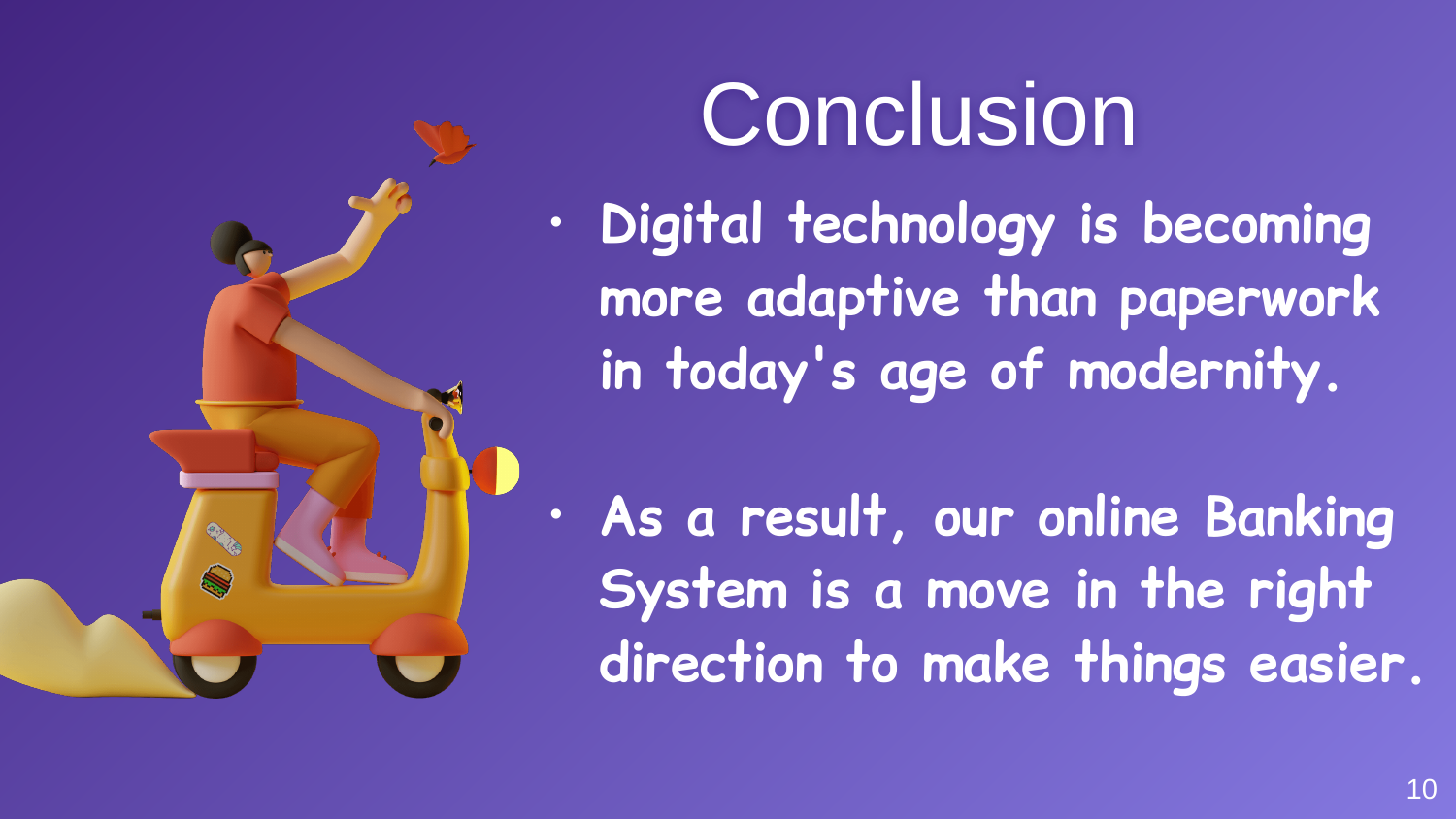

Conclusion
Digital technology is becoming more adaptive than paperwork in today's age of modernity.

As a result, our online Banking System is a move in the right direction to make things easier.
10